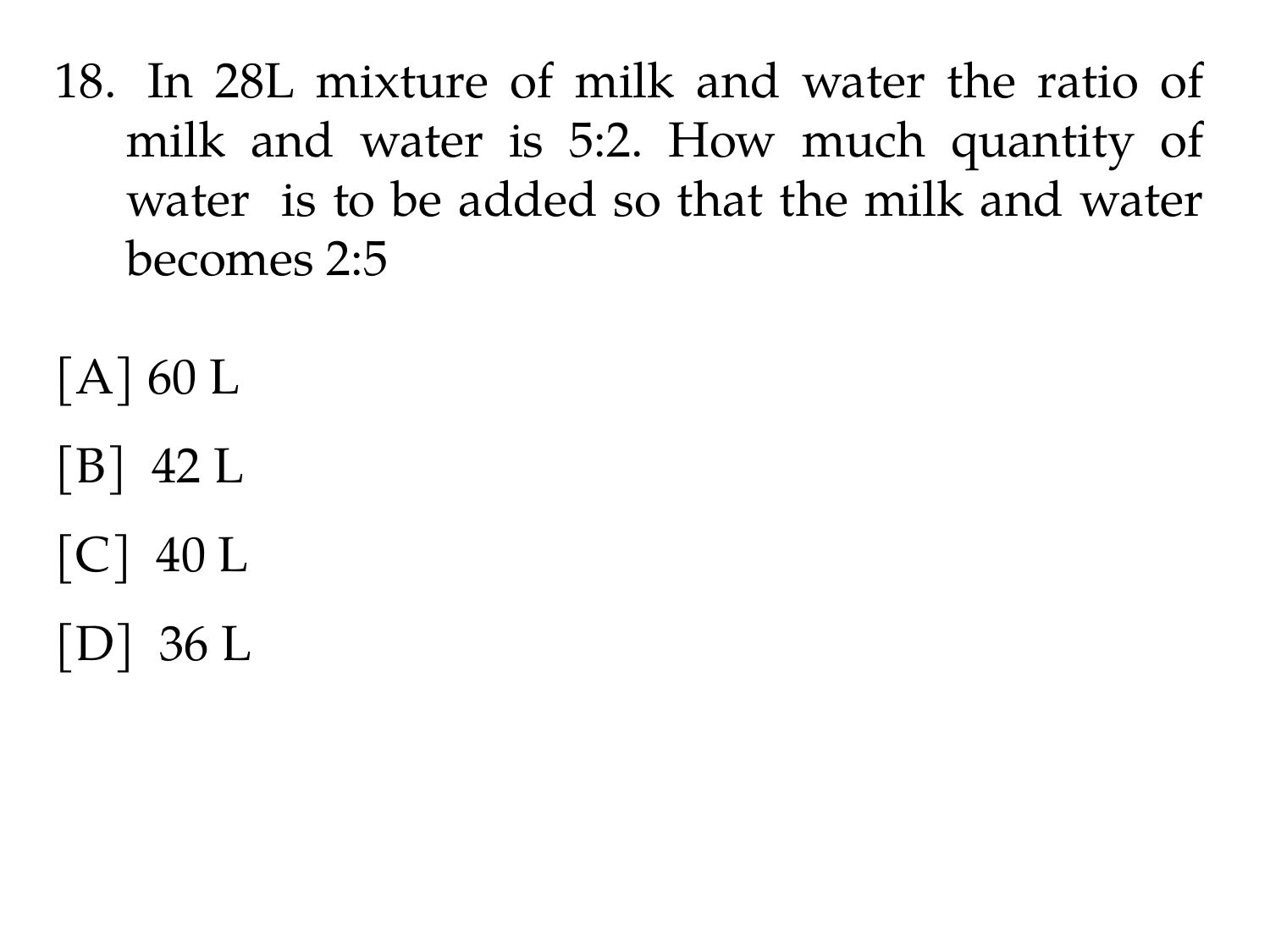

In 28L mixture of milk and water the ratio of milk and water is 5:2. How much quantity of water  is to be added so that the milk and water becomes 2:5

[A] 60 L
[B]  42 L
[C]  40 L
[D]  36 L